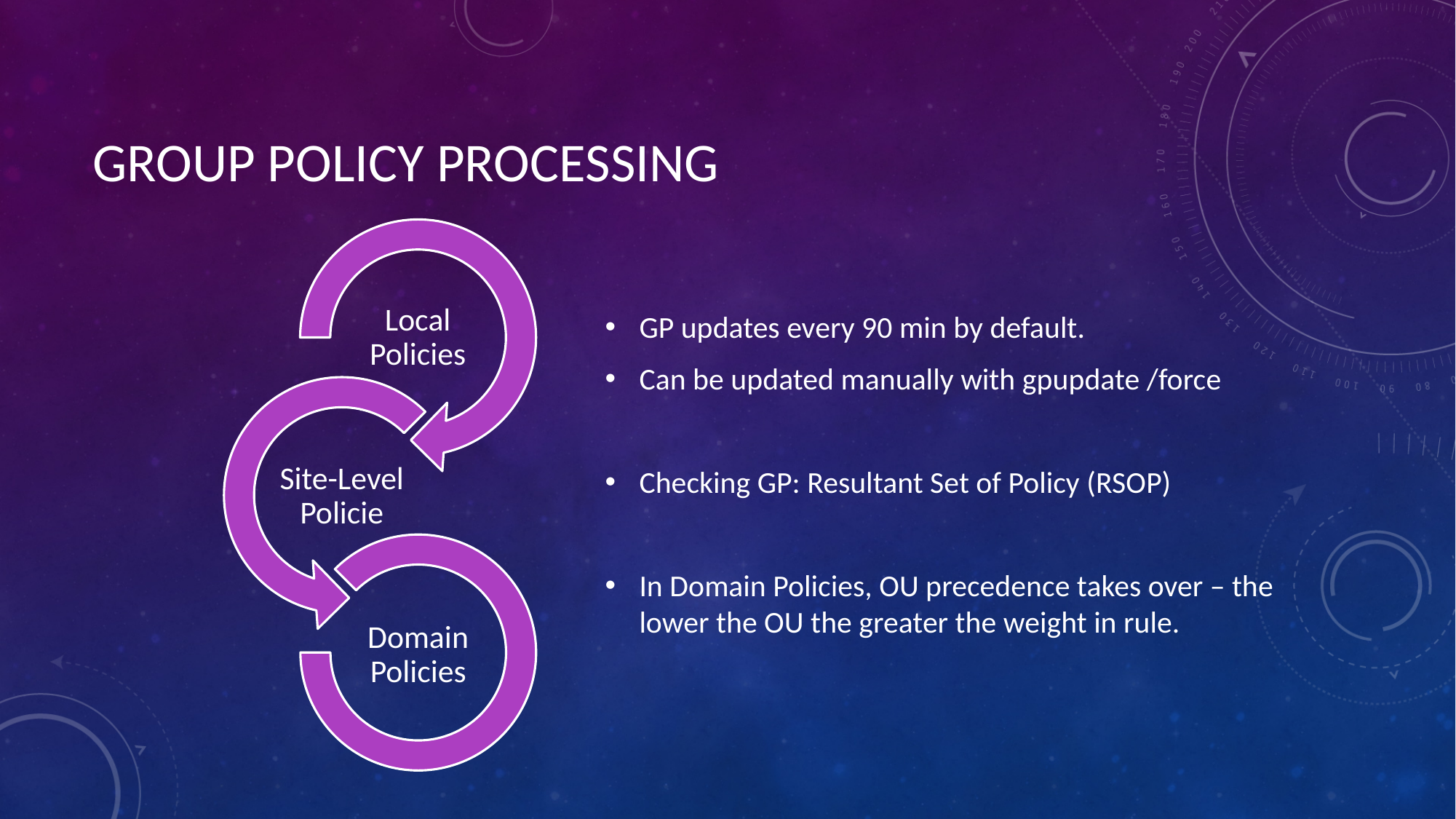

# Group Policy Processing
Local Policies
Site-Level Policie
Domain Policies
GP updates every 90 min by default.
Can be updated manually with gpupdate /force

Checking GP: Resultant Set of Policy (RSOP)

In Domain Policies, OU precedence takes over – the lower the OU the greater the weight in rule.